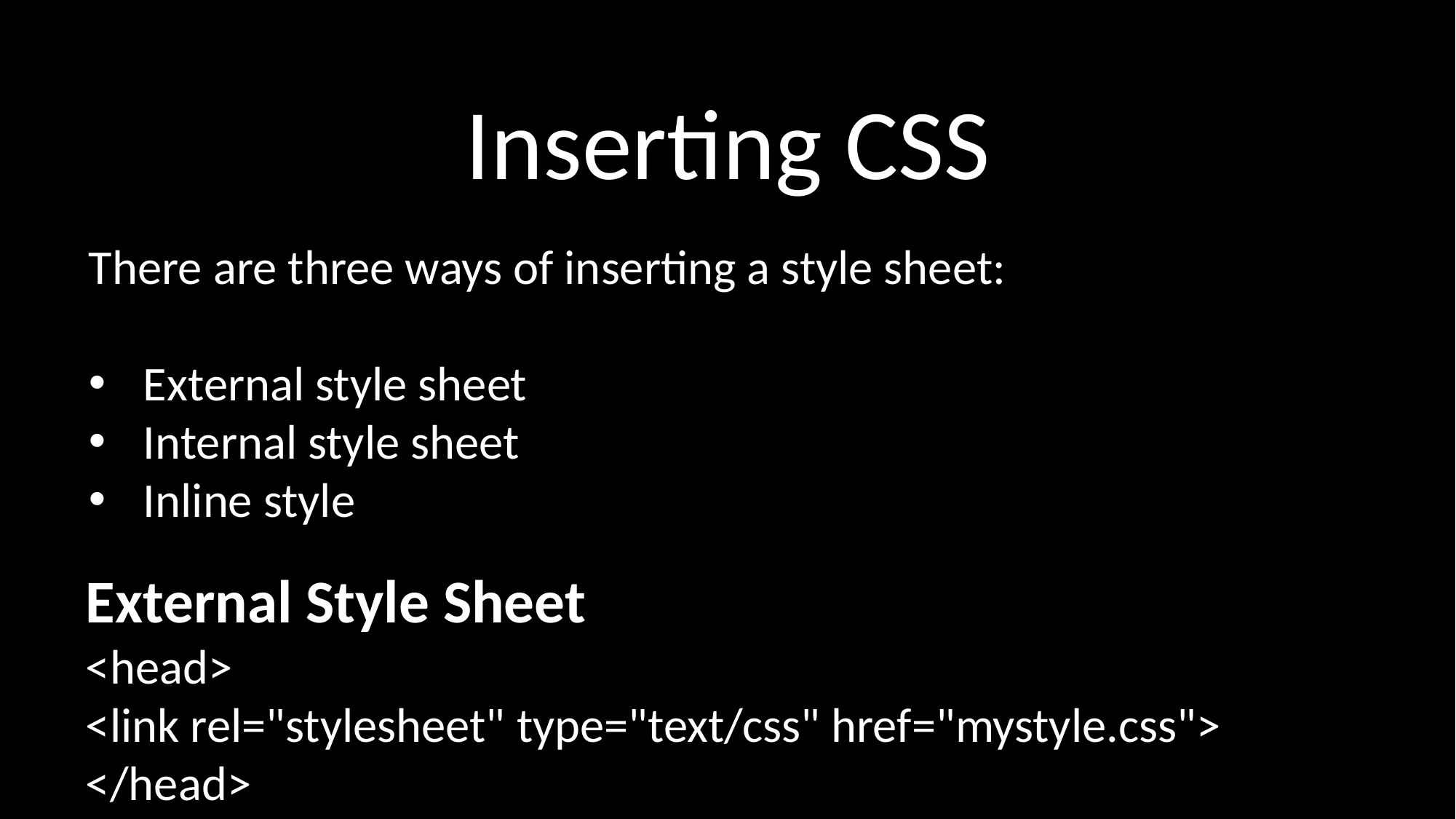

Inserting CSS
There are three ways of inserting a style sheet:

External style sheet
Internal style sheet
Inline style
External Style Sheet
<head>
<link rel="stylesheet" type="text/css" href="mystyle.css">
</head>